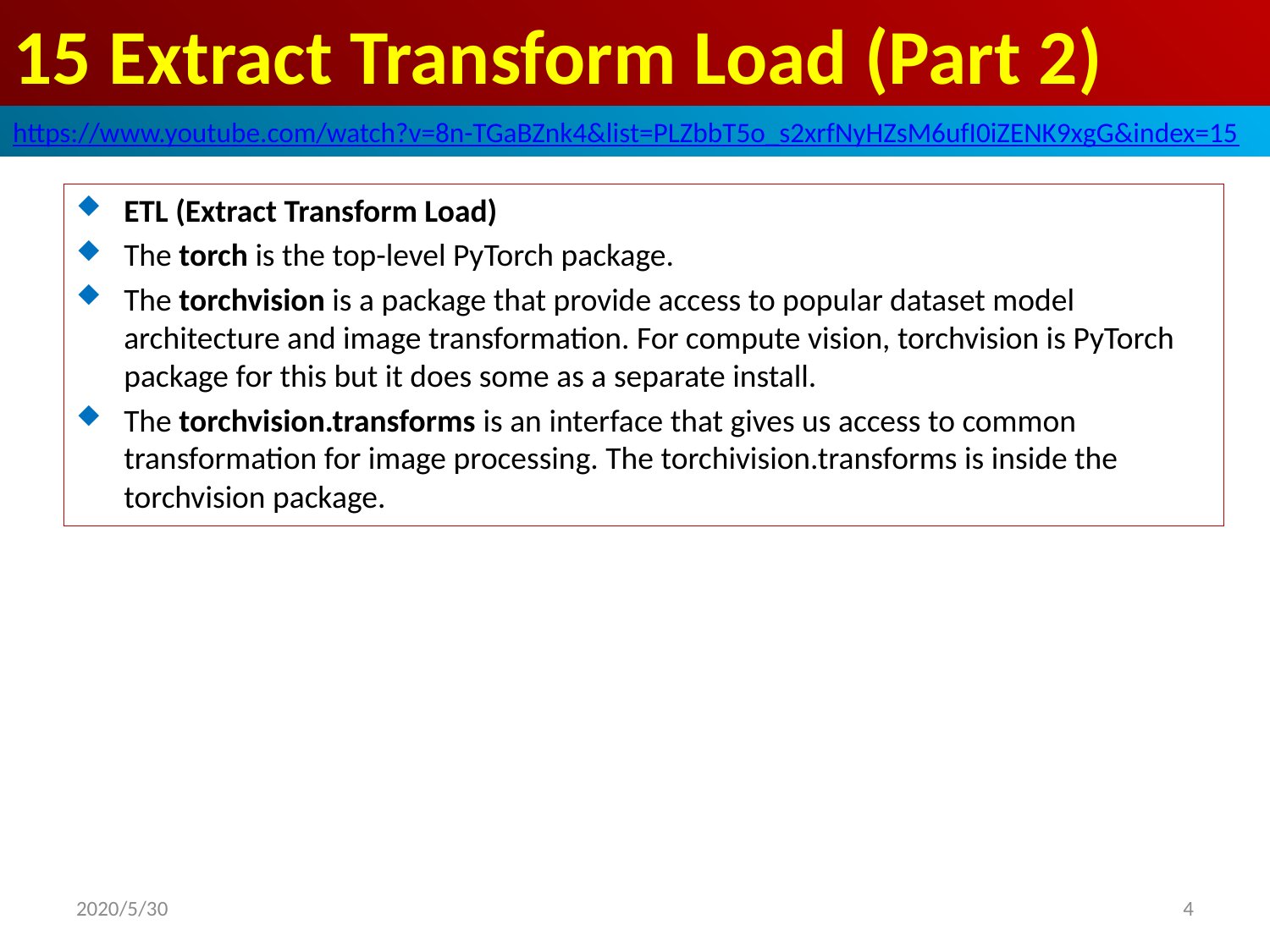

# 15 Extract Transform Load (Part 2)
https://www.youtube.com/watch?v=8n-TGaBZnk4&list=PLZbbT5o_s2xrfNyHZsM6ufI0iZENK9xgG&index=15
ETL (Extract Transform Load)
The torch is the top-level PyTorch package.
The torchvision is a package that provide access to popular dataset model architecture and image transformation. For compute vision, torchvision is PyTorch package for this but it does some as a separate install.
The torchvision.transforms is an interface that gives us access to common transformation for image processing. The torchivision.transforms is inside the torchvision package.
2020/5/30
4